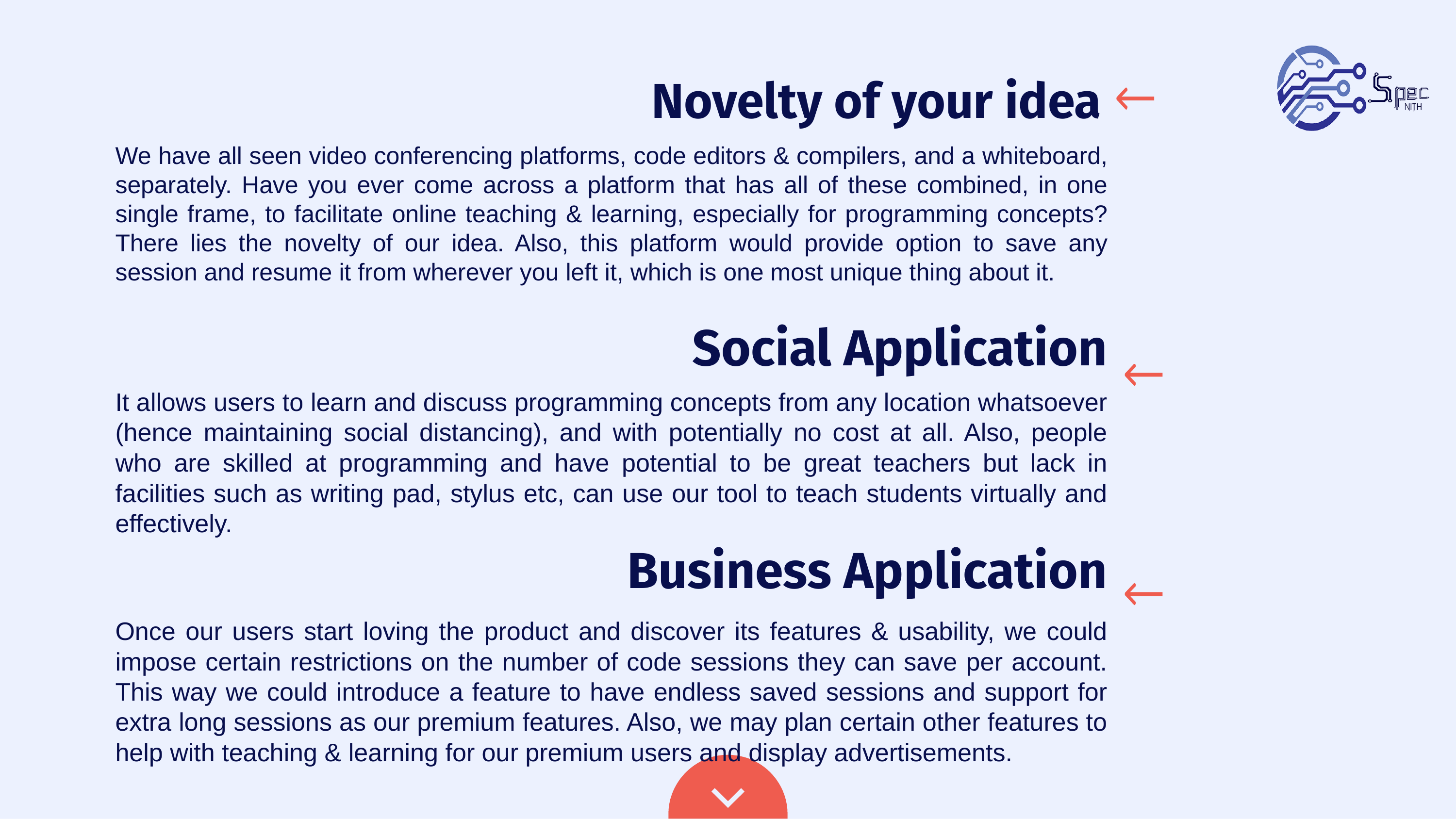

# Novelty of your idea

We have all seen video conferencing platforms, code editors & compilers, and a whiteboard, separately. Have you ever come across a platform that has all of these combined, in one single frame, to facilitate online teaching & learning, especially for programming concepts? There lies the novelty of our idea. Also, this platform would provide option to save any session and resume it from wherever you left it, which is one most unique thing about it.

Social Application
It allows users to learn and discuss programming concepts from any location whatsoever (hence maintaining social distancing), and with potentially no cost at all. Also, people who are skilled at programming and have potential to be great teachers but lack in facilities such as writing pad, stylus etc, can use our tool to teach students virtually and effectively.
Business Application
Once our users start loving the product and discover its features & usability, we could impose certain restrictions on the number of code sessions they can save per account. This way we could introduce a feature to have endless saved sessions and support for extra long sessions as our premium features. Also, we may plan certain other features to help with teaching & learning for our premium users and display advertisements.